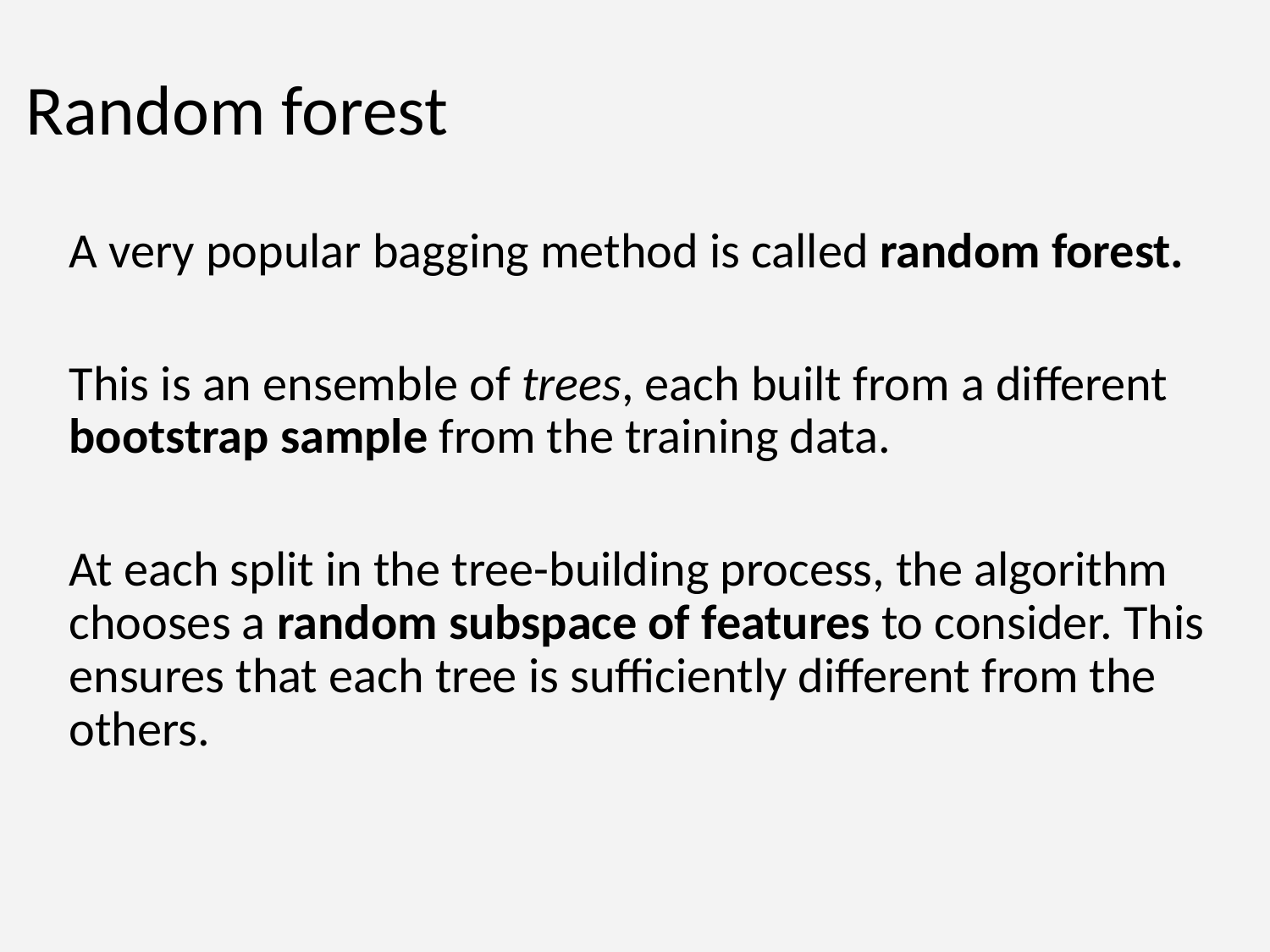

# Random forest
A very popular bagging method is called random forest.

This is an ensemble of trees, each built from a different bootstrap sample from the training data.

At each split in the tree-building process, the algorithm chooses a random subspace of features to consider. This ensures that each tree is sufficiently different from the others.